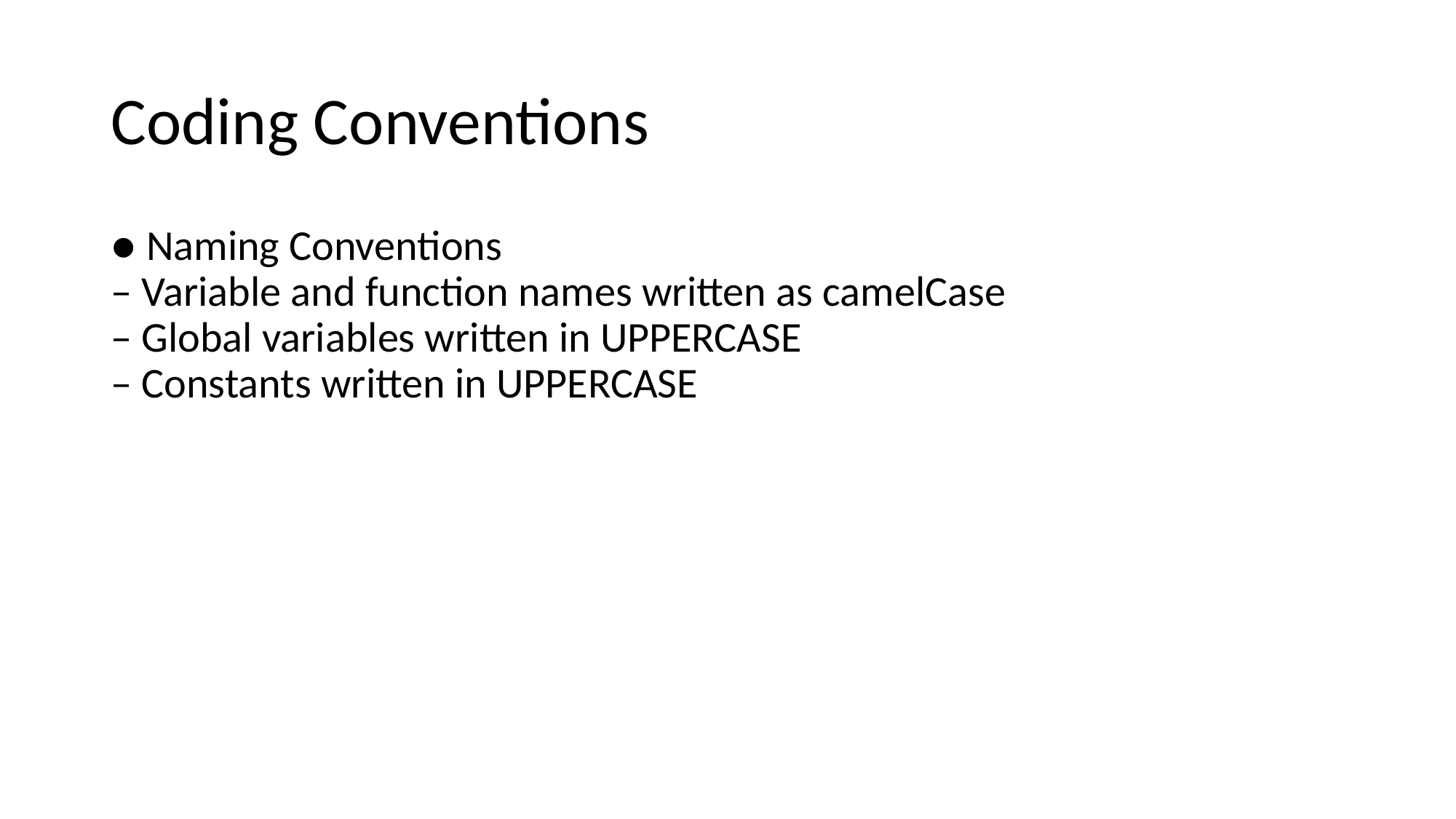

# Coding Conventions
● Naming Conventions
– Variable and function names written as camelCase
– Global variables written in UPPERCASE
– Constants written in UPPERCASE